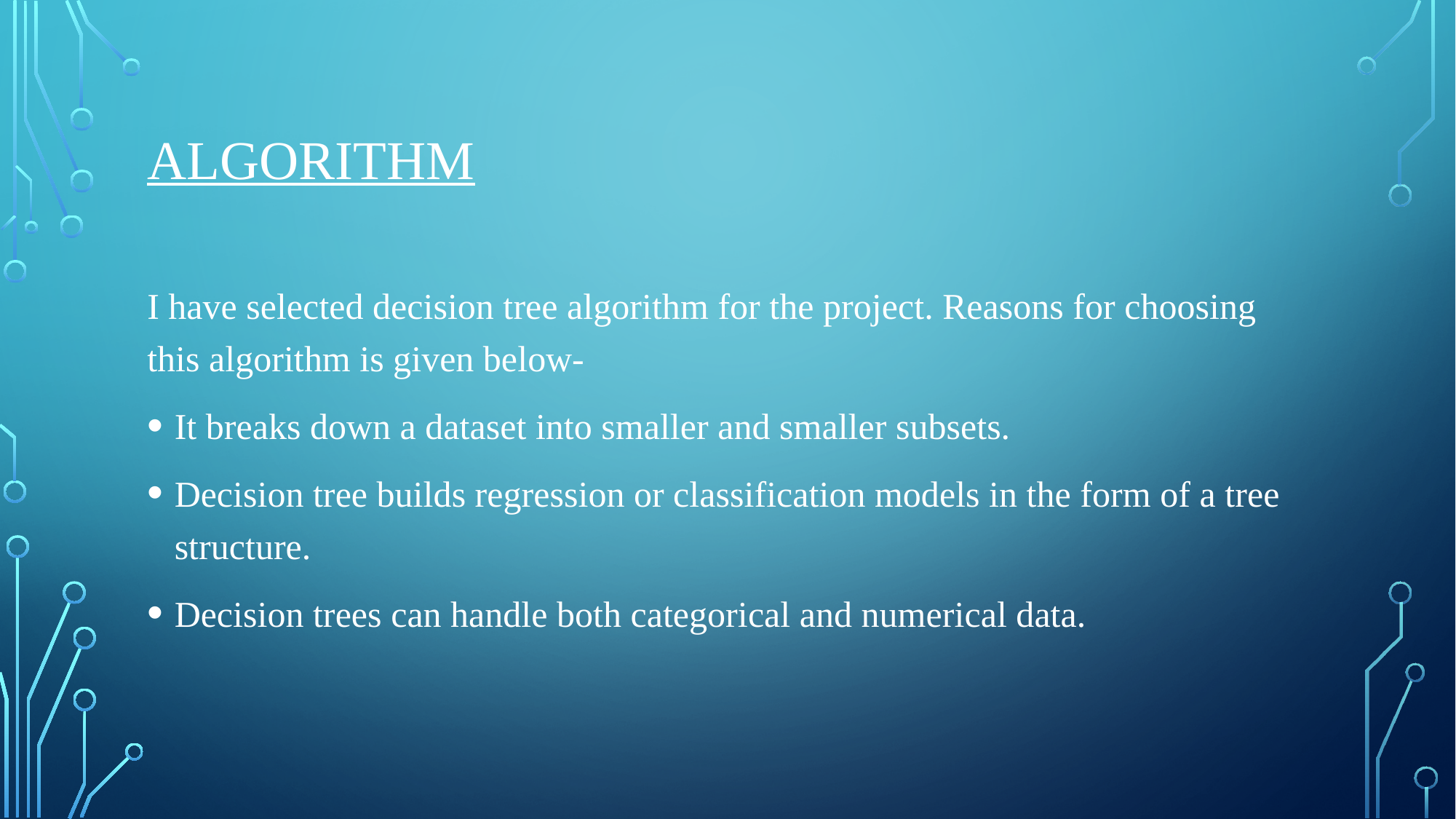

# Algorithm
I have selected decision tree algorithm for the project. Reasons for choosing this algorithm is given below-
It breaks down a dataset into smaller and smaller subsets.
Decision tree builds regression or classification models in the form of a tree structure.
Decision trees can handle both categorical and numerical data.